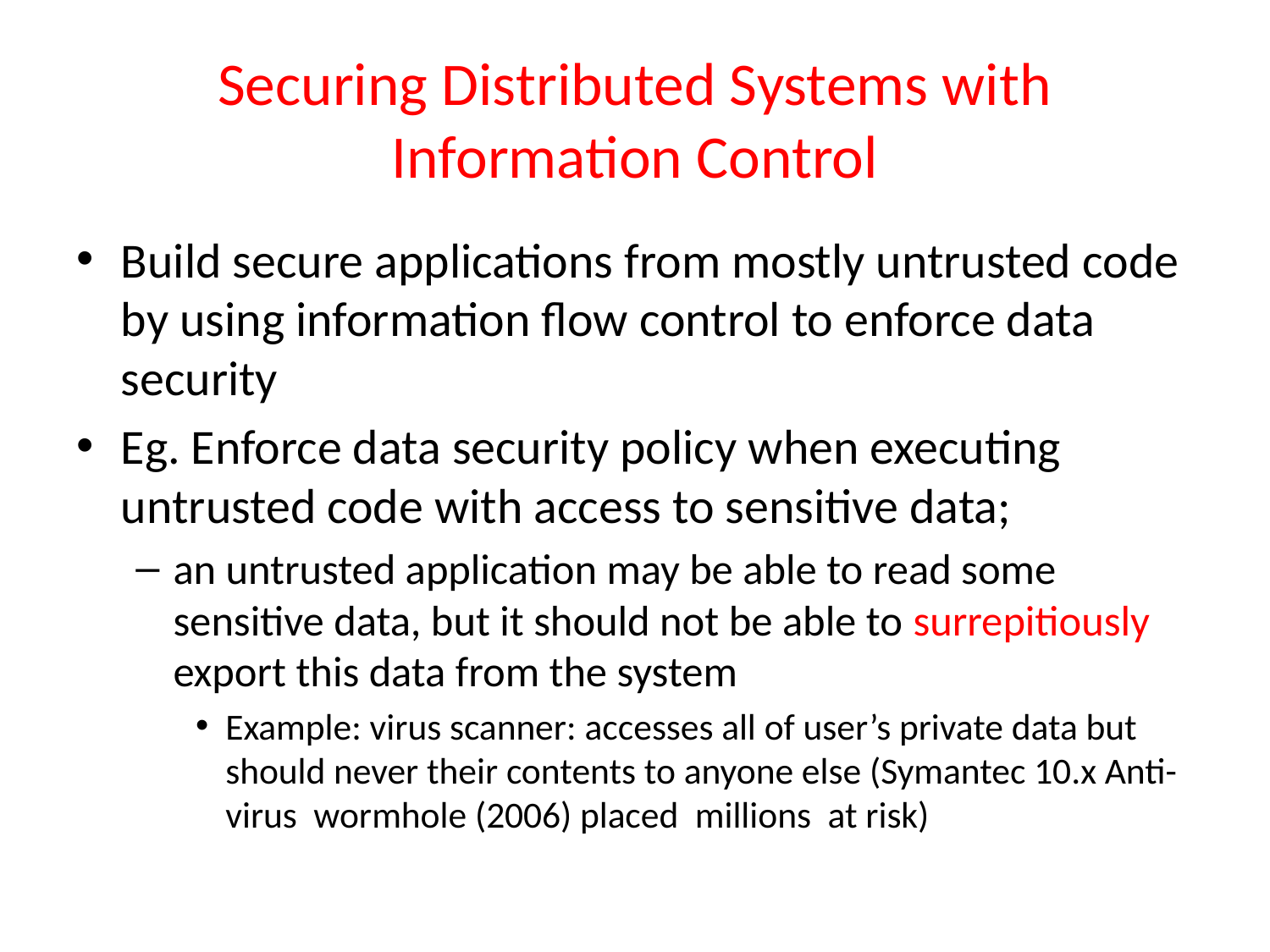

# Securing Distributed Systems with Information Control
Build secure applications from mostly untrusted code by using information flow control to enforce data security
Eg. Enforce data security policy when executing untrusted code with access to sensitive data;
an untrusted application may be able to read some sensitive data, but it should not be able to surrepitiously export this data from the system
Example: virus scanner: accesses all of user’s private data but should never their contents to anyone else (Symantec 10.x Anti-virus  wormhole (2006) placed  millions  at risk)